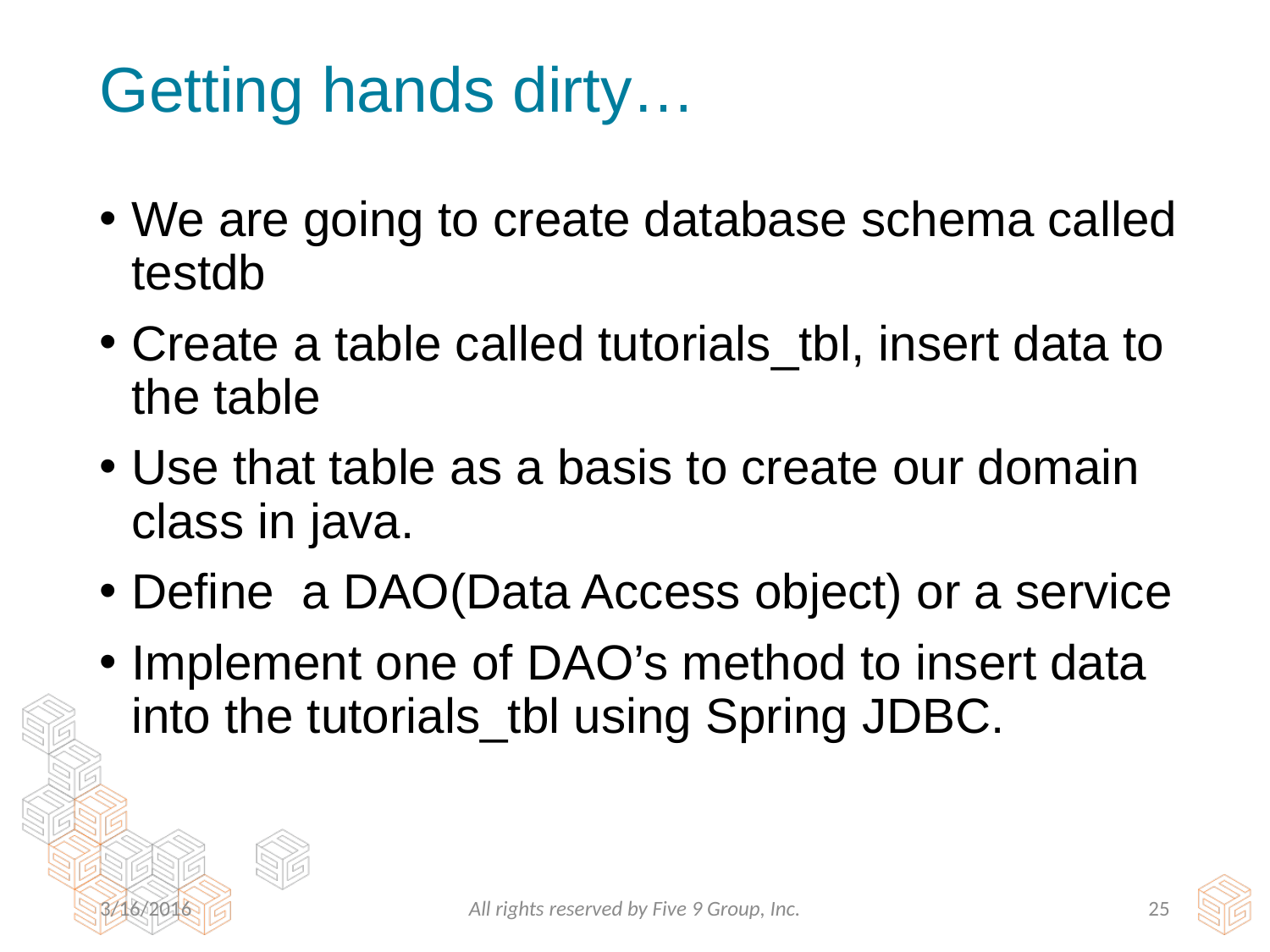

# Getting hands dirty…
We are going to create database schema called testdb
Create a table called tutorials_tbl, insert data to the table
Use that table as a basis to create our domain class in java.
Define  a DAO(Data Access object) or a service
Implement one of DAO’s method to insert data into the tutorials_tbl using Spring JDBC.

3/16/2016
All rights reserved by Five 9 Group, Inc.
25